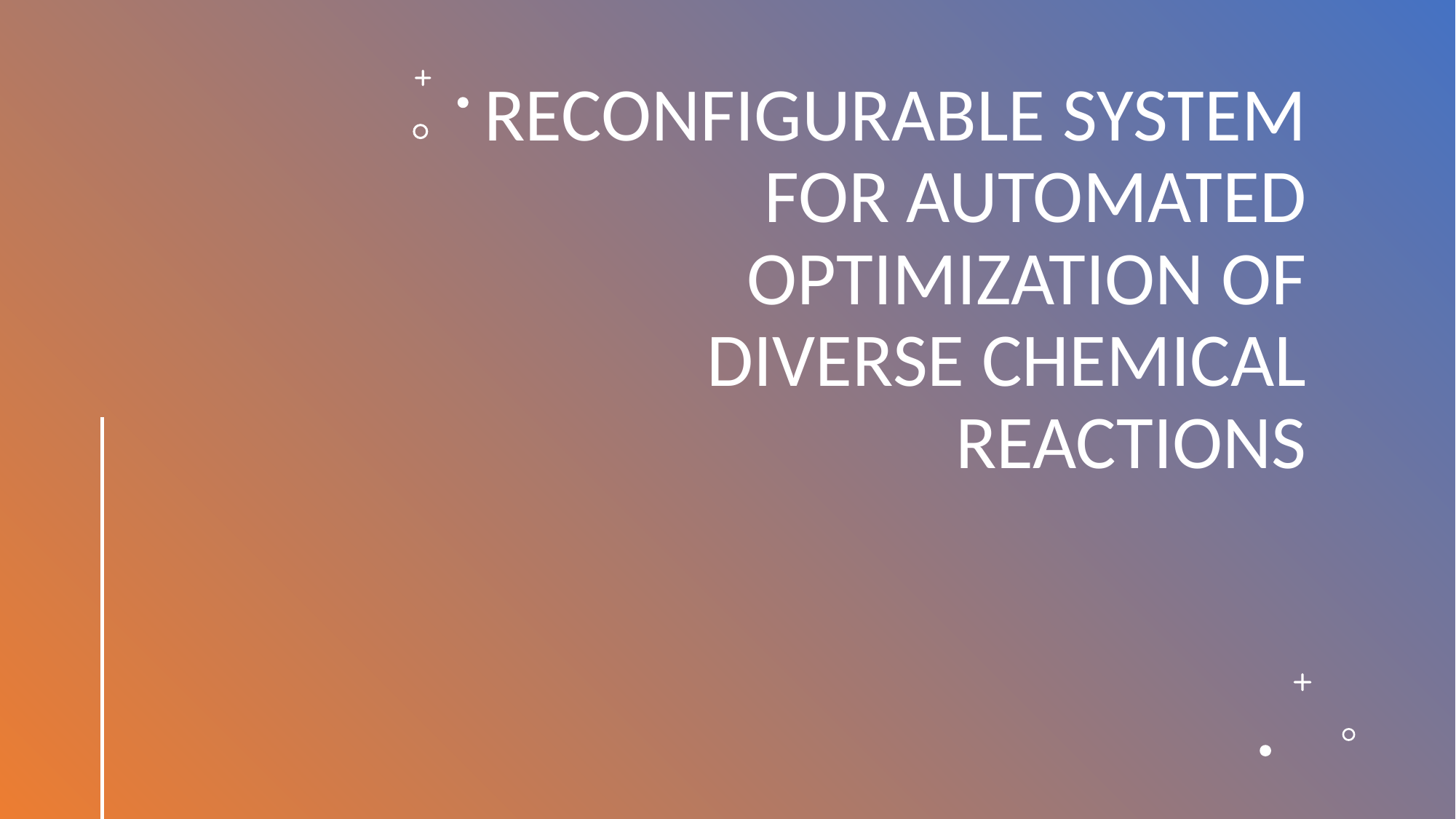

# RECONFIGURABLE SYSTEM FOR AUTOMATED OPTIMIZATION OF DIVERSE CHEMICAL REACTIONS